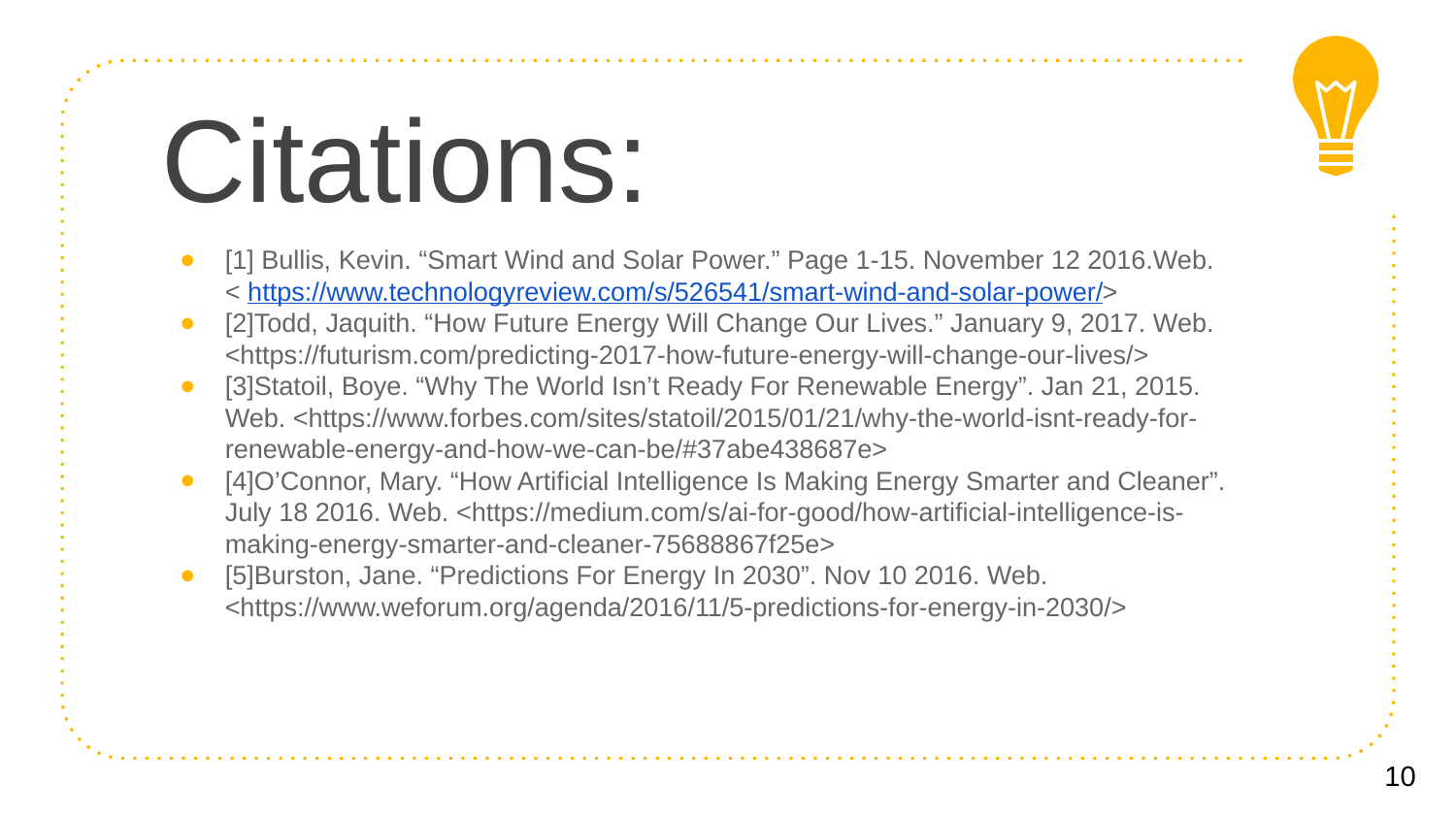

# Citations:
[1] Bullis, Kevin. “Smart Wind and Solar Power.” Page 1-15. November 12 2016.Web. < https://www.technologyreview.com/s/526541/smart-wind-and-solar-power/>
[2]Todd, Jaquith. “How Future Energy Will Change Our Lives.” January 9, 2017. Web. <https://futurism.com/predicting-2017-how-future-energy-will-change-our-lives/>
[3]Statoil, Boye. “Why The World Isn’t Ready For Renewable Energy”. Jan 21, 2015. Web. <https://www.forbes.com/sites/statoil/2015/01/21/why-the-world-isnt-ready-for-renewable-energy-and-how-we-can-be/#37abe438687e>
[4]O’Connor, Mary. “How Artificial Intelligence Is Making Energy Smarter and Cleaner”. July 18 2016. Web. <https://medium.com/s/ai-for-good/how-artificial-intelligence-is-making-energy-smarter-and-cleaner-75688867f25e>
[5]Burston, Jane. “Predictions For Energy In 2030”. Nov 10 2016. Web. <https://www.weforum.org/agenda/2016/11/5-predictions-for-energy-in-2030/>
10